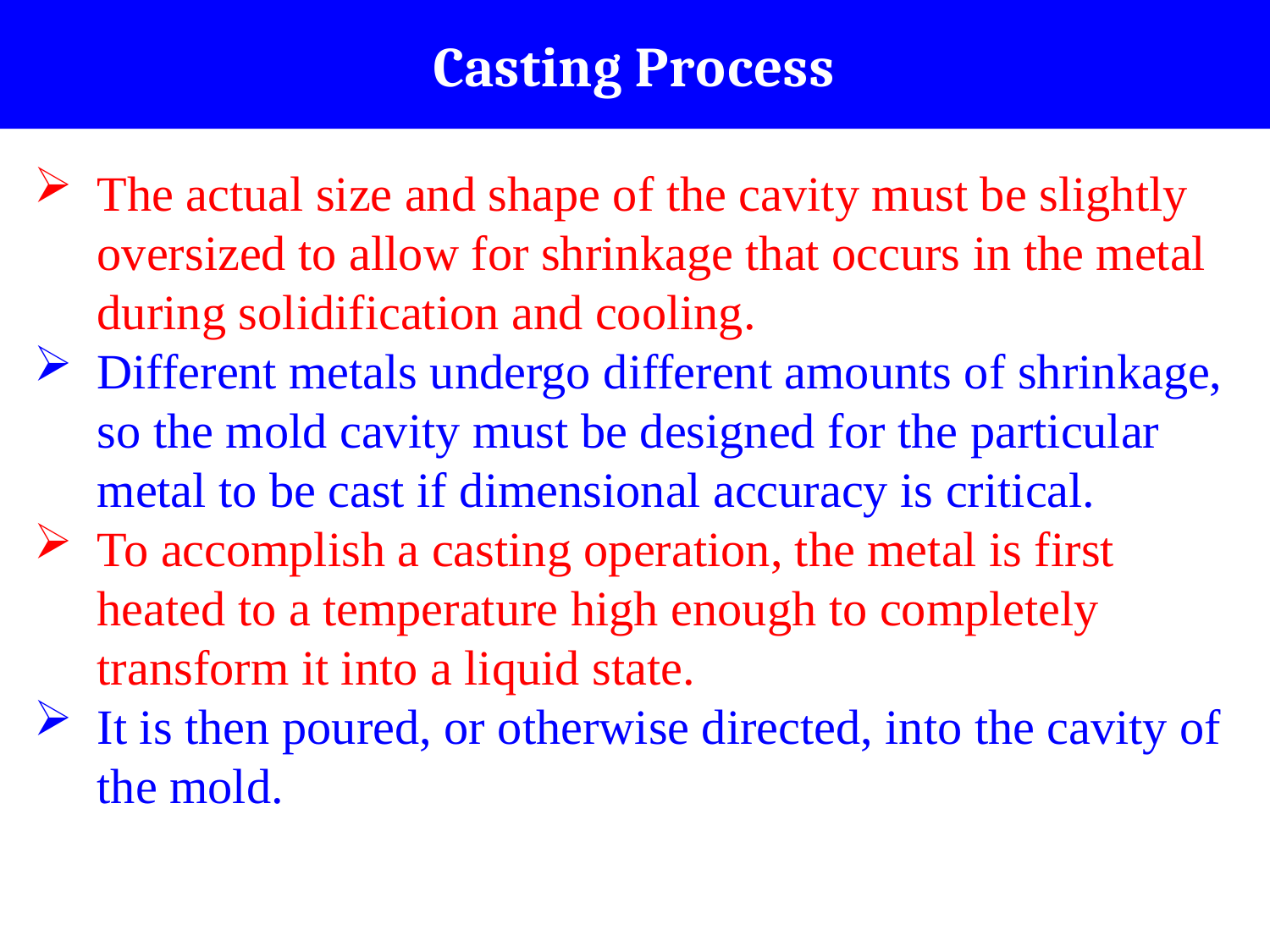

# Casting Process
The actual size and shape of the cavity must be slightly oversized to allow for shrinkage that occurs in the metal during solidification and cooling.
Different metals undergo different amounts of shrinkage, so the mold cavity must be designed for the particular metal to be cast if dimensional accuracy is critical.
To accomplish a casting operation, the metal is first heated to a temperature high enough to completely transform it into a liquid state.
It is then poured, or otherwise directed, into the cavity of the mold.